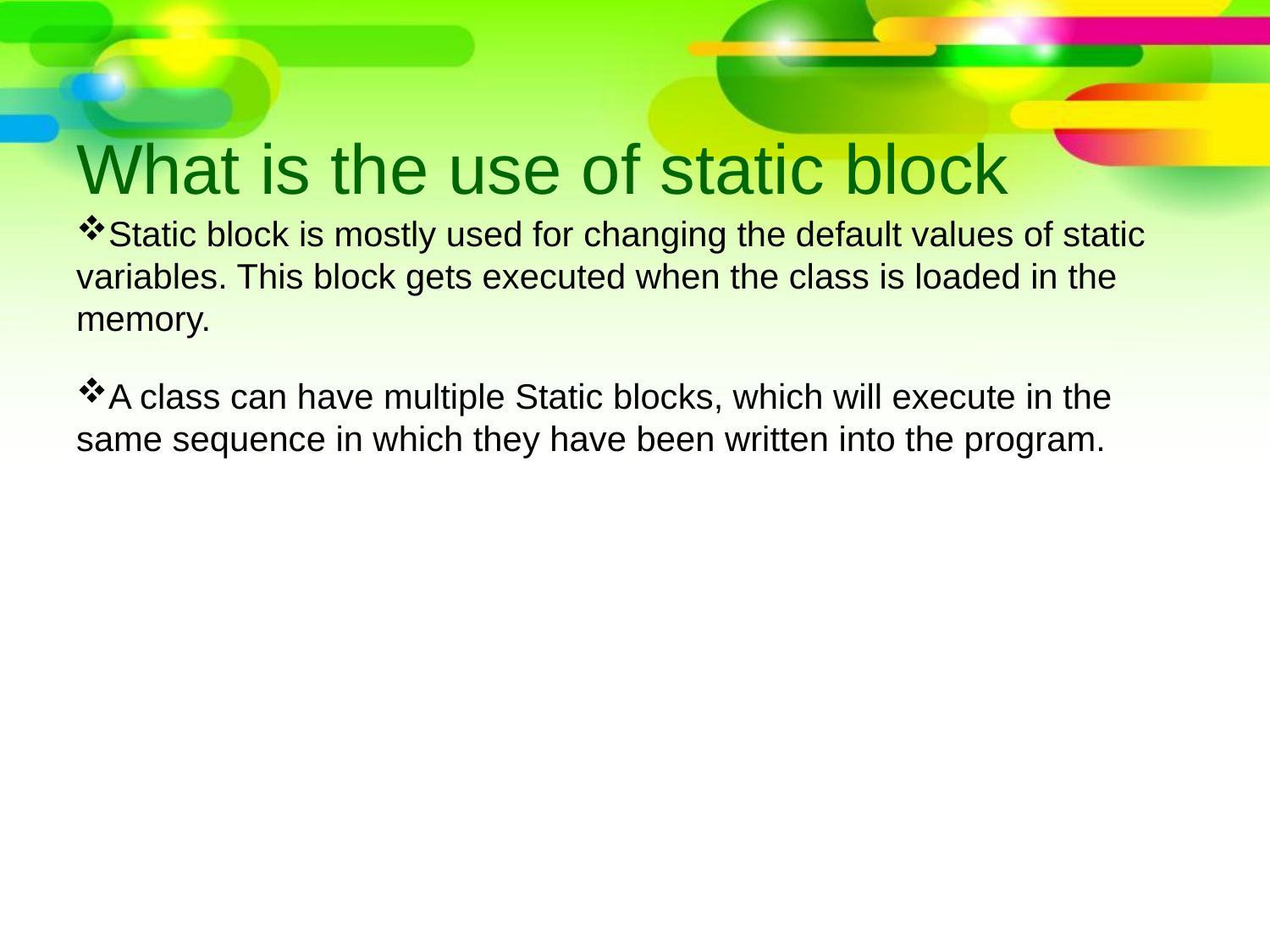

# What is the use of static block
Static block is mostly used for changing the default values of static variables. This block gets executed when the class is loaded in the memory.

A class can have multiple Static blocks, which will execute in the same sequence in which they have been written into the program.